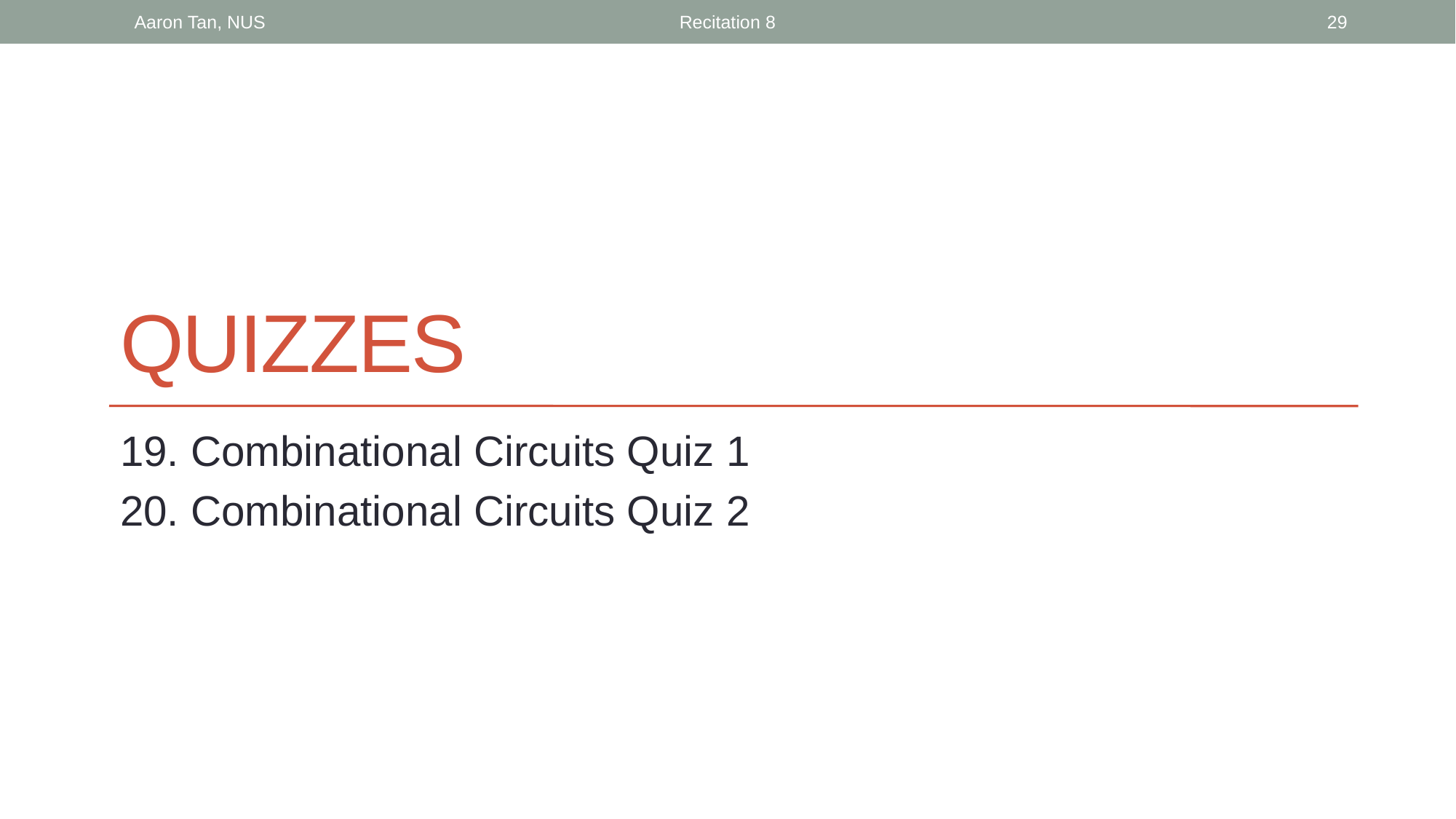

Aaron Tan, NUS
Recitation 8
29
# quizzes
19. Combinational Circuits Quiz 1
20. Combinational Circuits Quiz 2